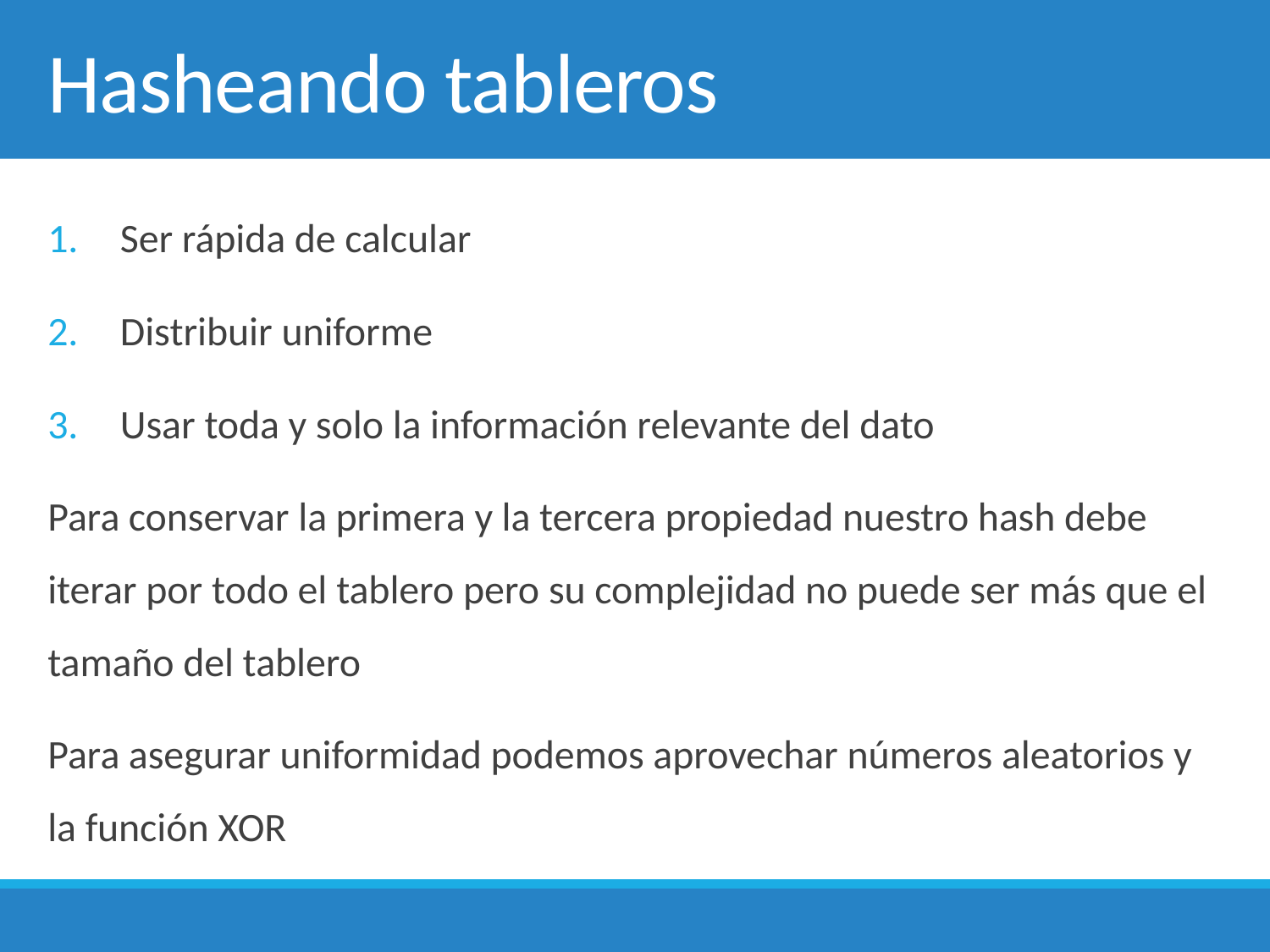

# Hasheando tableros
 Ser rápida de calcular
 Distribuir uniforme
 Usar toda y solo la información relevante del dato
Para conservar la primera y la tercera propiedad nuestro hash debe iterar por todo el tablero pero su complejidad no puede ser más que el tamaño del tablero
Para asegurar uniformidad podemos aprovechar números aleatorios y la función XOR